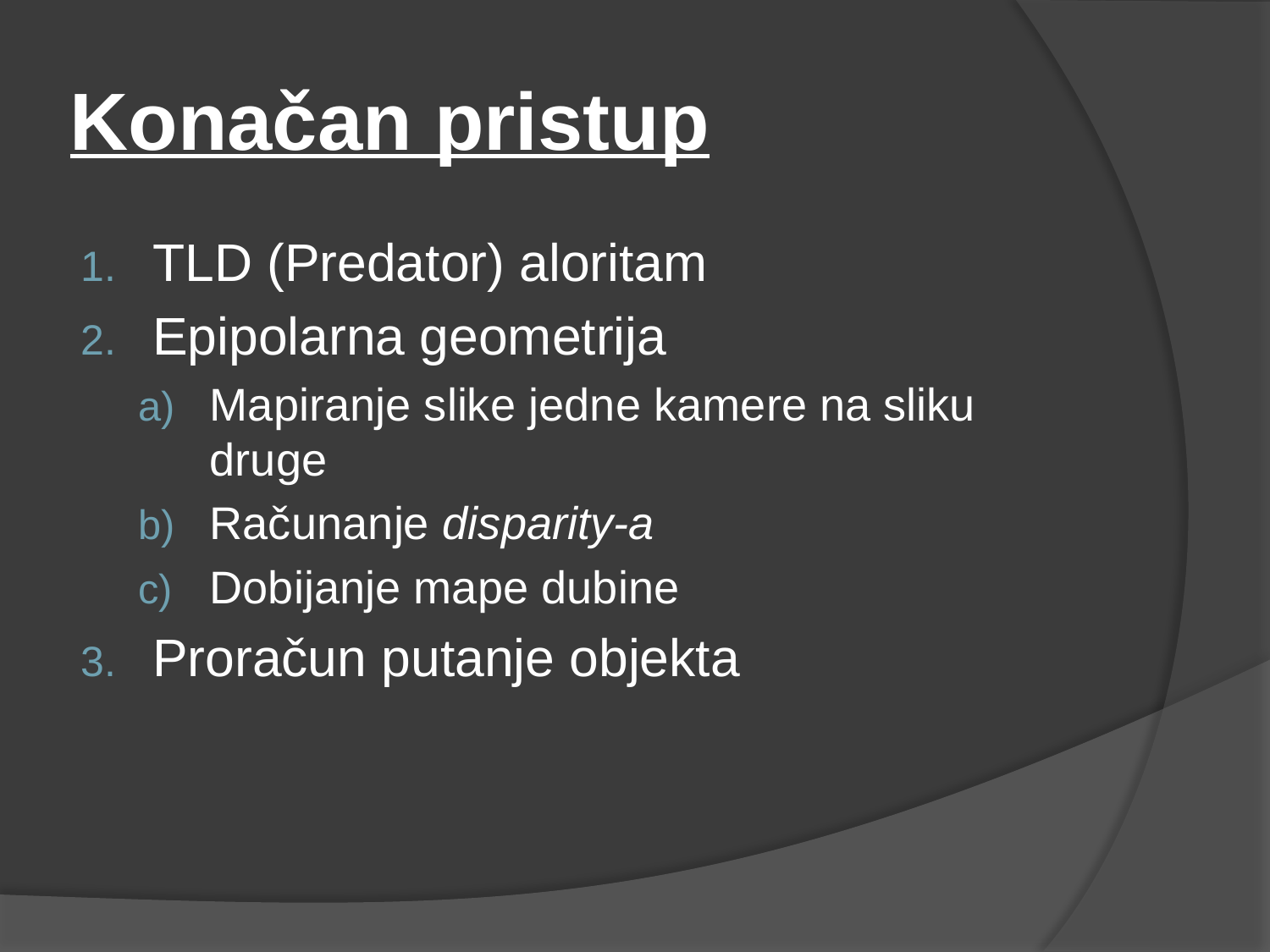

# Konačan pristup
TLD (Predator) aloritam
Epipolarna geometrija
Mapiranje slike jedne kamere na sliku druge
Računanje disparity-a
Dobijanje mape dubine
Proračun putanje objekta